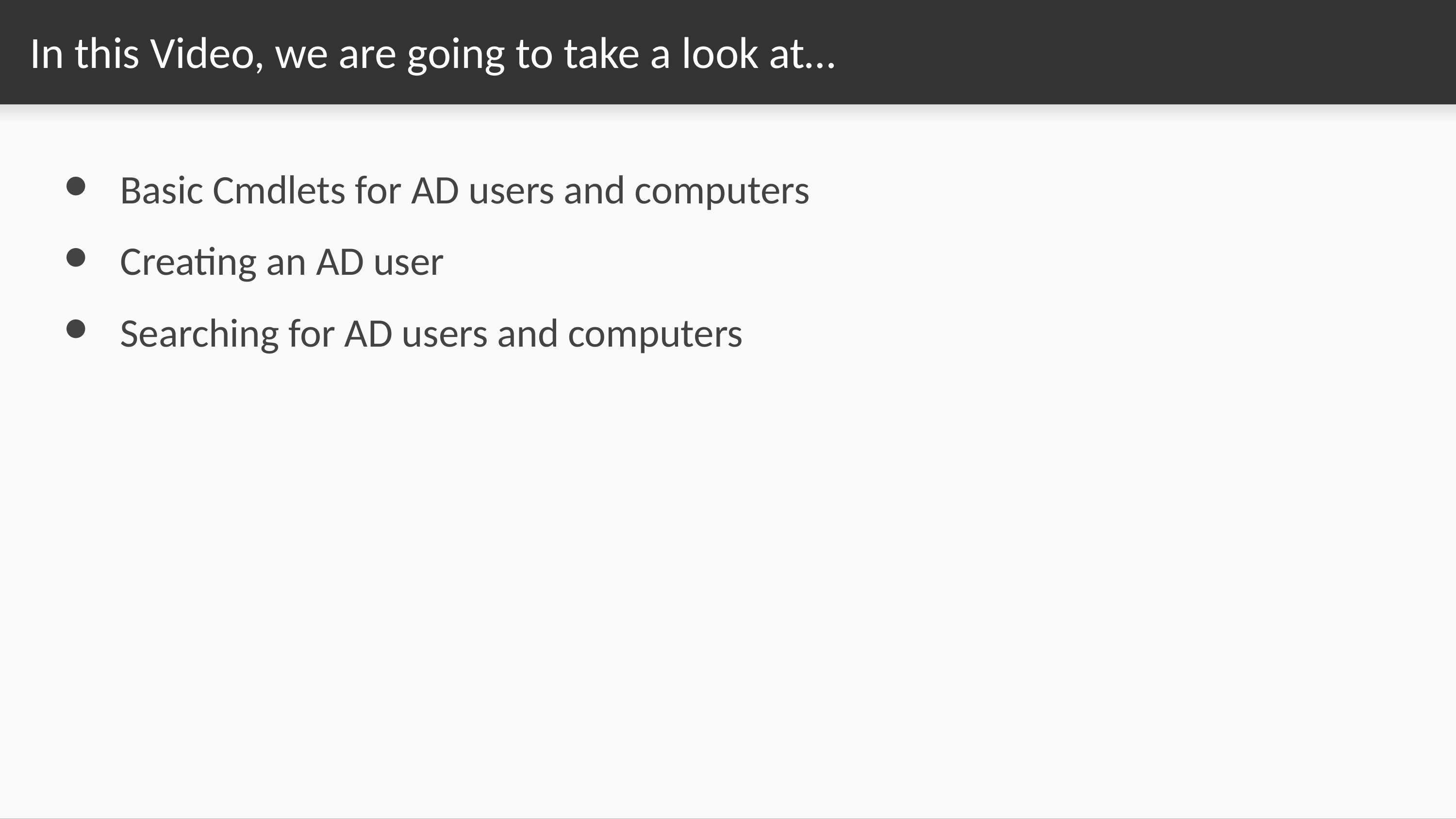

# In this Video, we are going to take a look at…
Basic Cmdlets for AD users and computers
Creating an AD user
Searching for AD users and computers